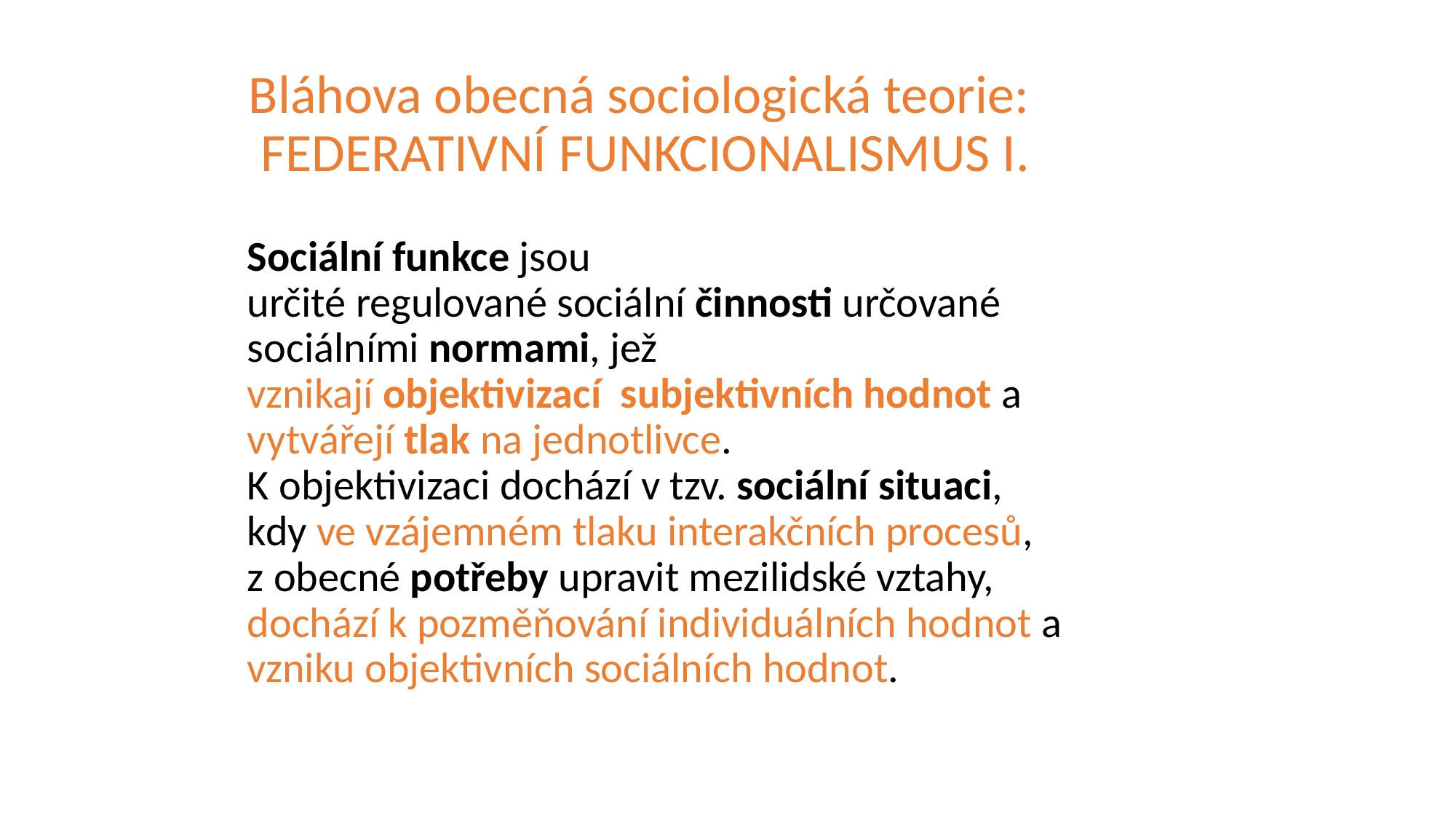

# Bláhova obecná sociologická teorie: FEDERATIVNÍ FUNKCIONALISMUS I.
Sociální funkce jsou
určité regulované sociální činnosti určované
sociálními normami, jež
vznikají objektivizací  subjektivních hodnot a
vytvářejí tlak na jednotlivce.
K objektivizaci dochází v tzv. sociální situaci,
kdy ve vzájemném tlaku interakčních procesů,
z obecné potřeby upravit mezilidské vztahy,
dochází k pozměňování individuálních hodnot a
vzniku objektivních sociálních hodnot.